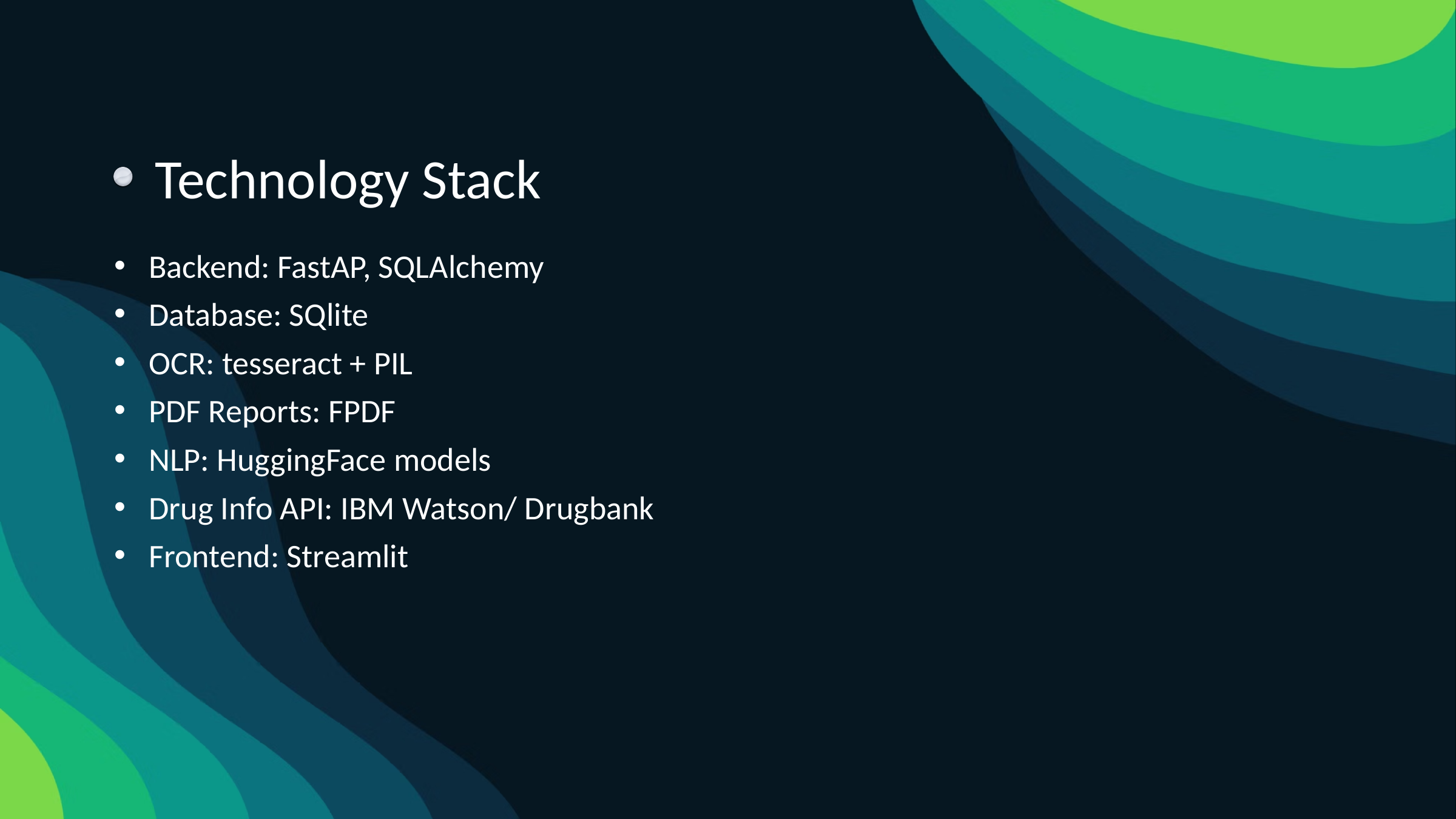

Technology Stack
Backend: FastAP, SQLAlchemy
Database: SQlite
OCR: tesseract + PIL
PDF Reports: FPDF
NLP: HuggingFace models
Drug Info API: IBM Watson/ Drugbank
Frontend: Streamlit